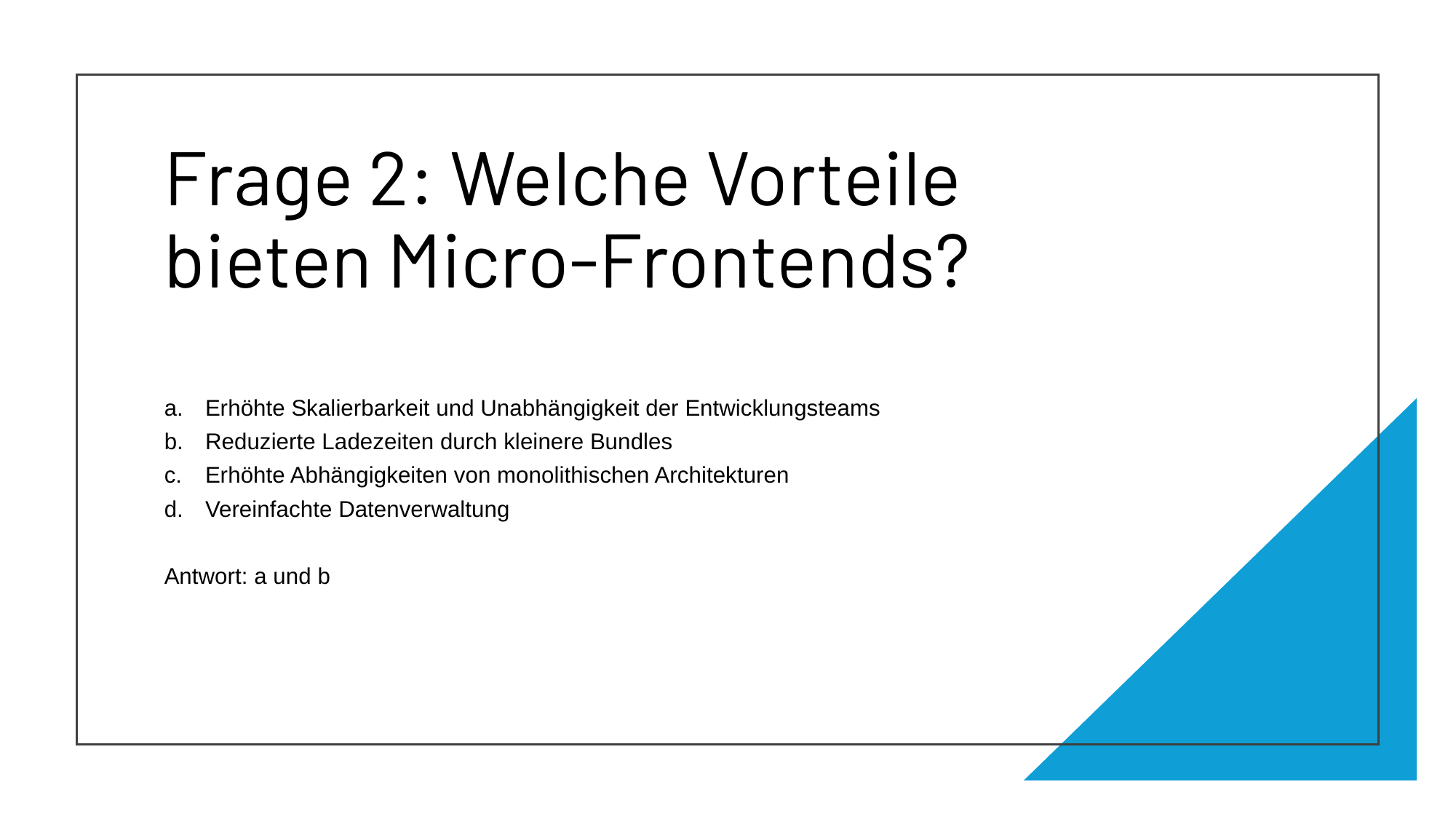

# Frage 2: Welche Vorteile bieten Micro-Frontends?

Erhöhte Skalierbarkeit und Unabhängigkeit der Entwicklungsteams
Reduzierte Ladezeiten durch kleinere Bundles
Erhöhte Abhängigkeiten von monolithischen Architekturen
Vereinfachte Datenverwaltung

Antwort: a und b